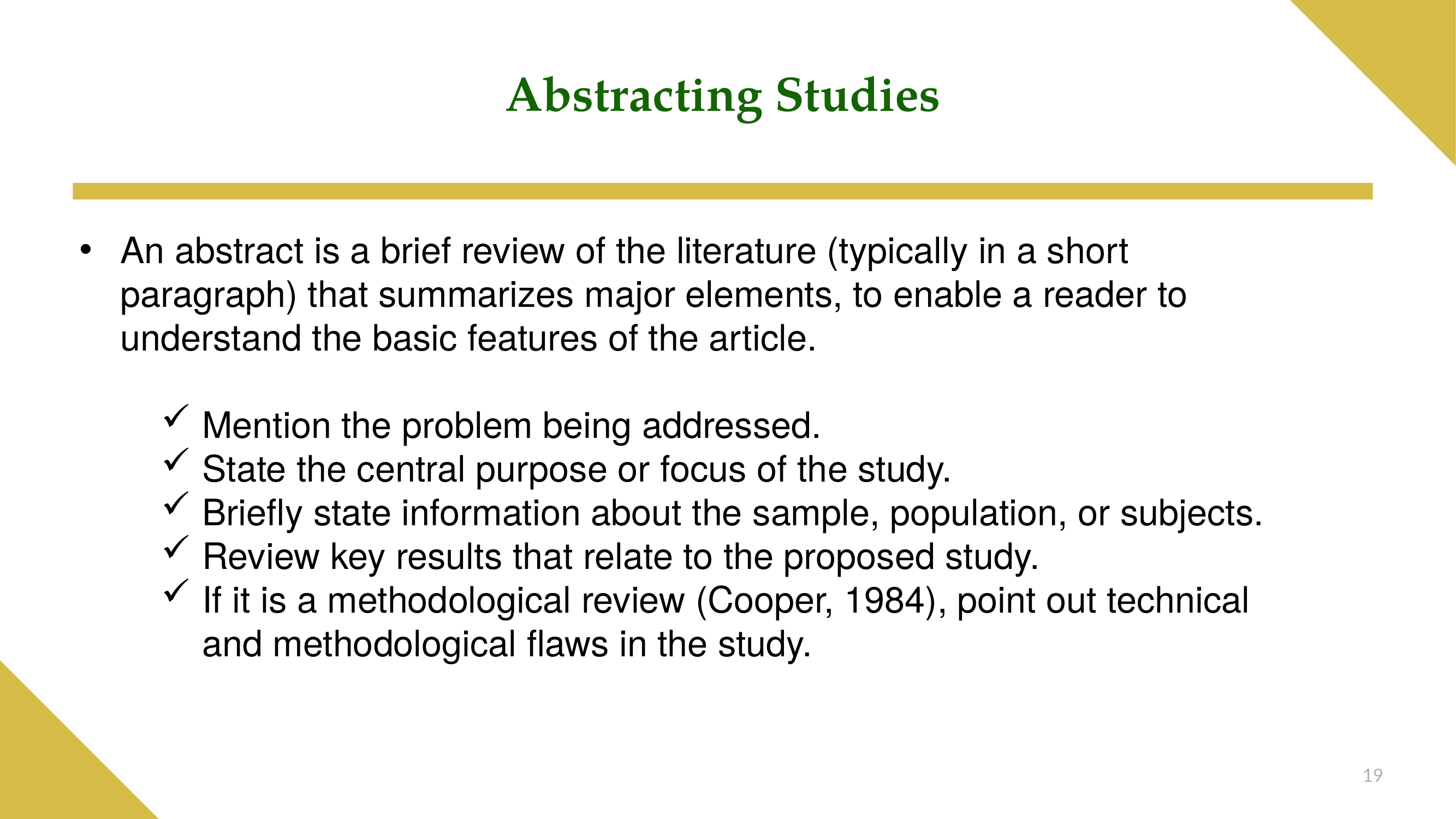

# Abstracting Studies

An abstract is a brief review of the literature (typically in a short paragraph) that summarizes major elements, to enable a reader to understand the basic features of the article.

Mention the problem being addressed.
State the central purpose or focus of the study.
Briefly state information about the sample, population, or subjects.
Review key results that relate to the proposed study.
If it is a methodological review (Cooper, 1984), point out technical and methodological flaws in the study.

19